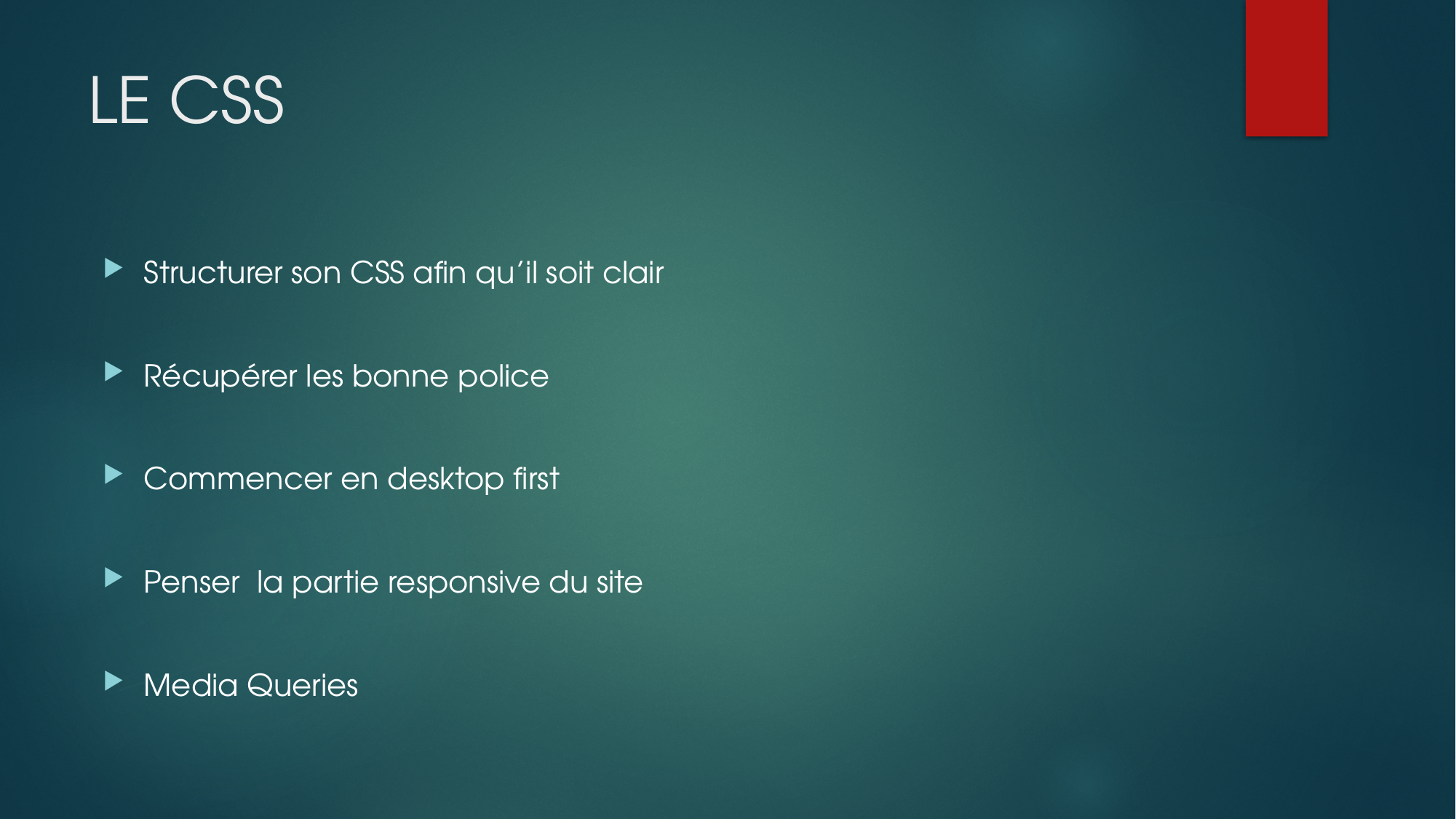

# LE CSS
Structurer son CSS afin qu’il soit clair

Récupérer les bonne police

Commencer en desktop first

Penser  la partie responsive du site

Media Queries